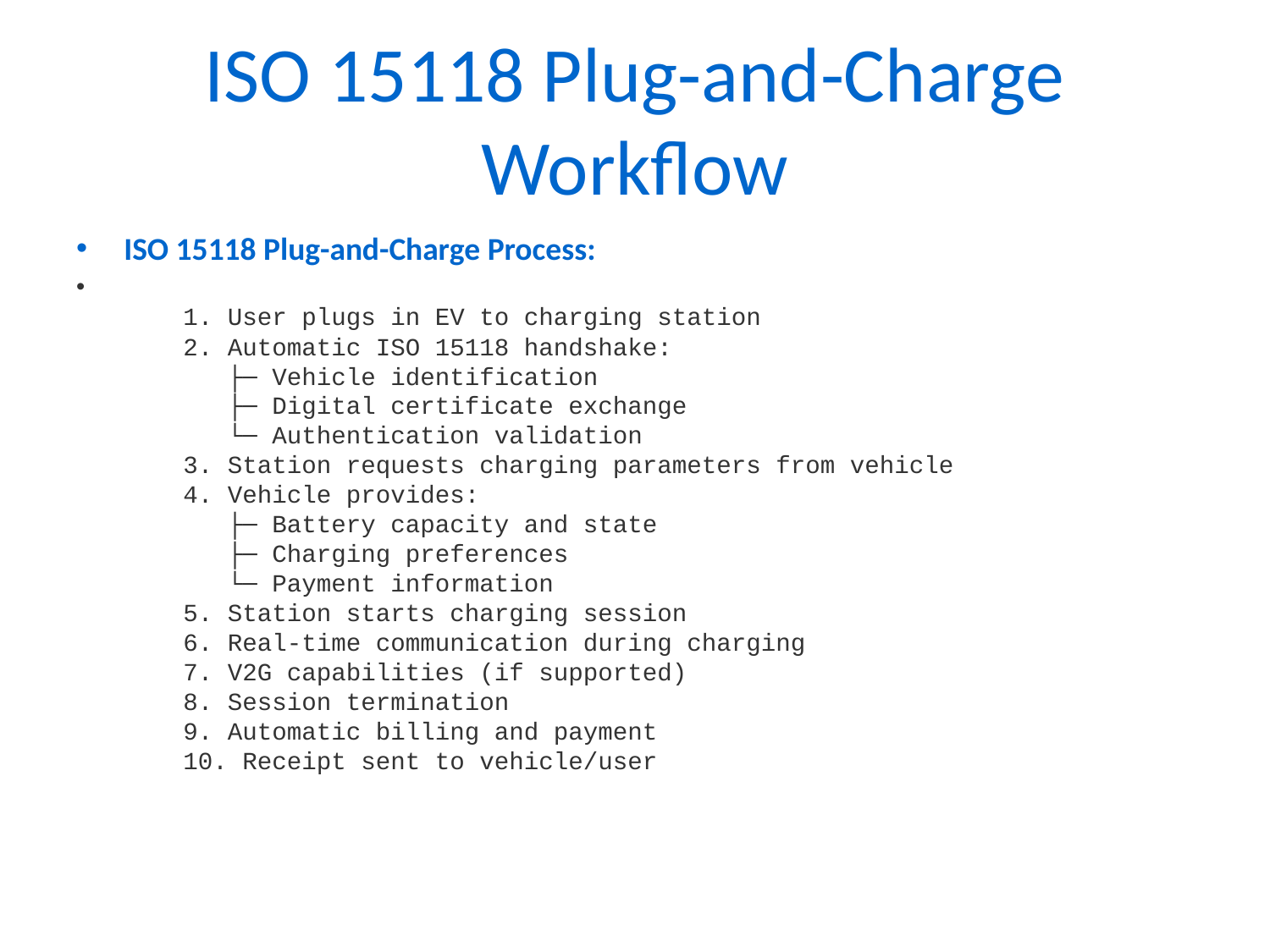

# ISO 15118 Plug-and-Charge Workflow
ISO 15118 Plug-and-Charge Process:
    1. User plugs in EV to charging station
    2. Automatic ISO 15118 handshake:
       ├─ Vehicle identification
       ├─ Digital certificate exchange
       └─ Authentication validation
    3. Station requests charging parameters from vehicle
    4. Vehicle provides:
       ├─ Battery capacity and state
       ├─ Charging preferences
       └─ Payment information
    5. Station starts charging session
    6. Real-time communication during charging
    7. V2G capabilities (if supported)
    8. Session termination
    9. Automatic billing and payment
    10. Receipt sent to vehicle/user